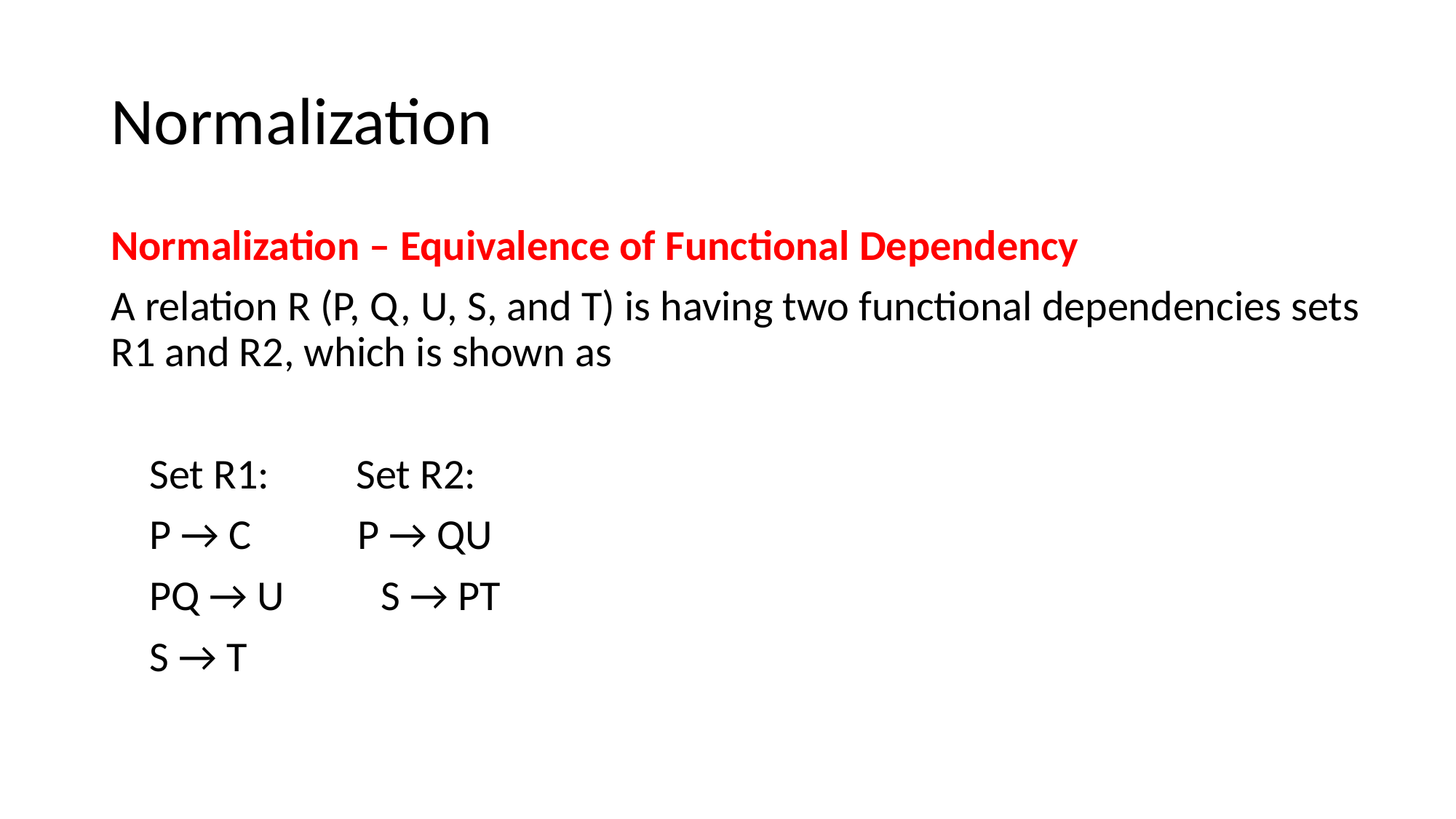

# Normalization
Normalization – Equivalence of Functional Dependency
A relation R (P, Q, U, S, and T) is having two functional dependencies sets R1 and R2, which is shown as

    Set R1:         Set R2:
    P → C           P → QU
    PQ → U          S → PT
    S → T